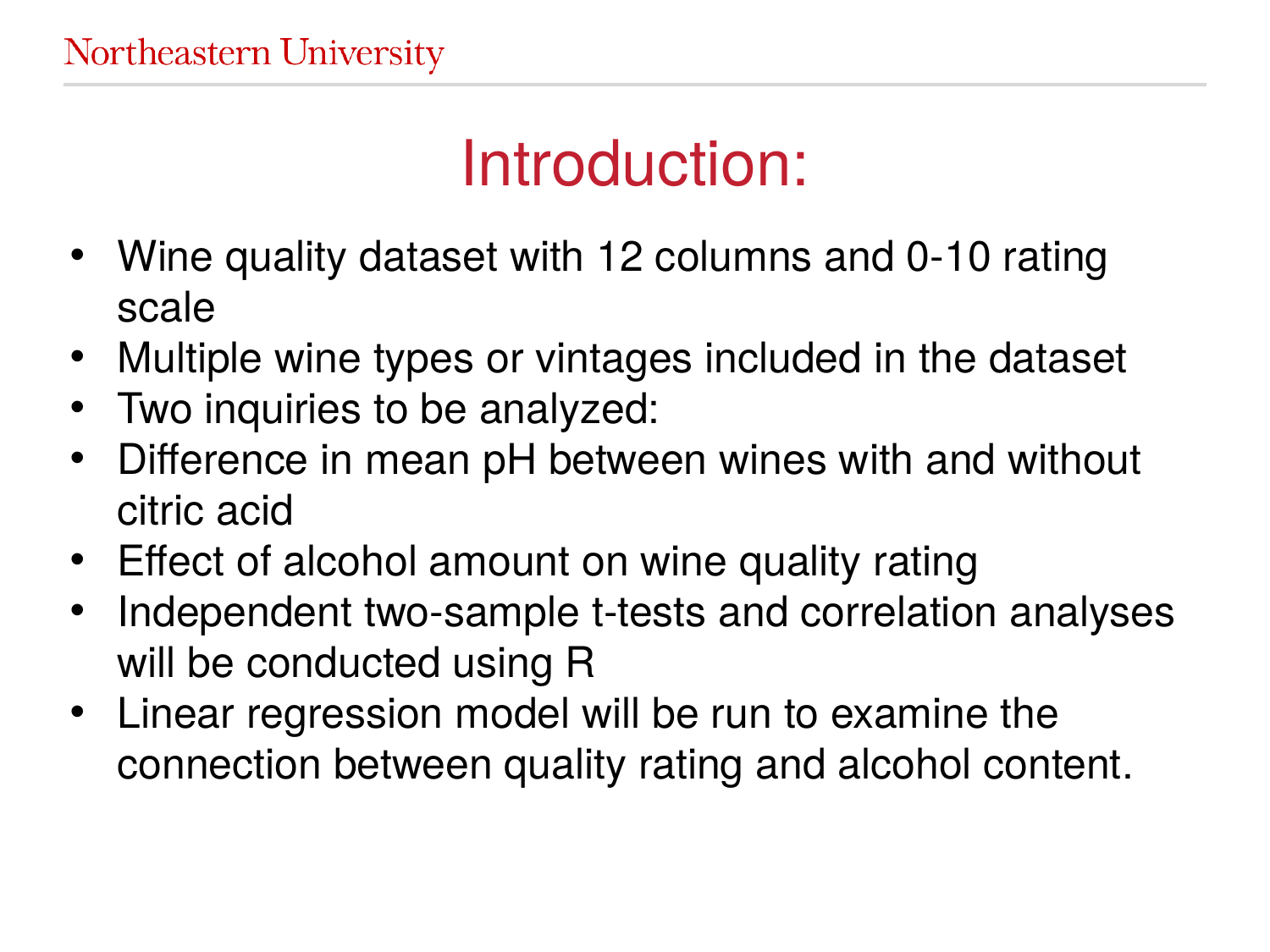

# Introduction:
Wine quality dataset with 12 columns and 0-10 rating scale
Multiple wine types or vintages included in the dataset
Two inquiries to be analyzed:
Difference in mean pH between wines with and without citric acid
Effect of alcohol amount on wine quality rating
Independent two-sample t-tests and correlation analyses will be conducted using R
Linear regression model will be run to examine the connection between quality rating and alcohol content.